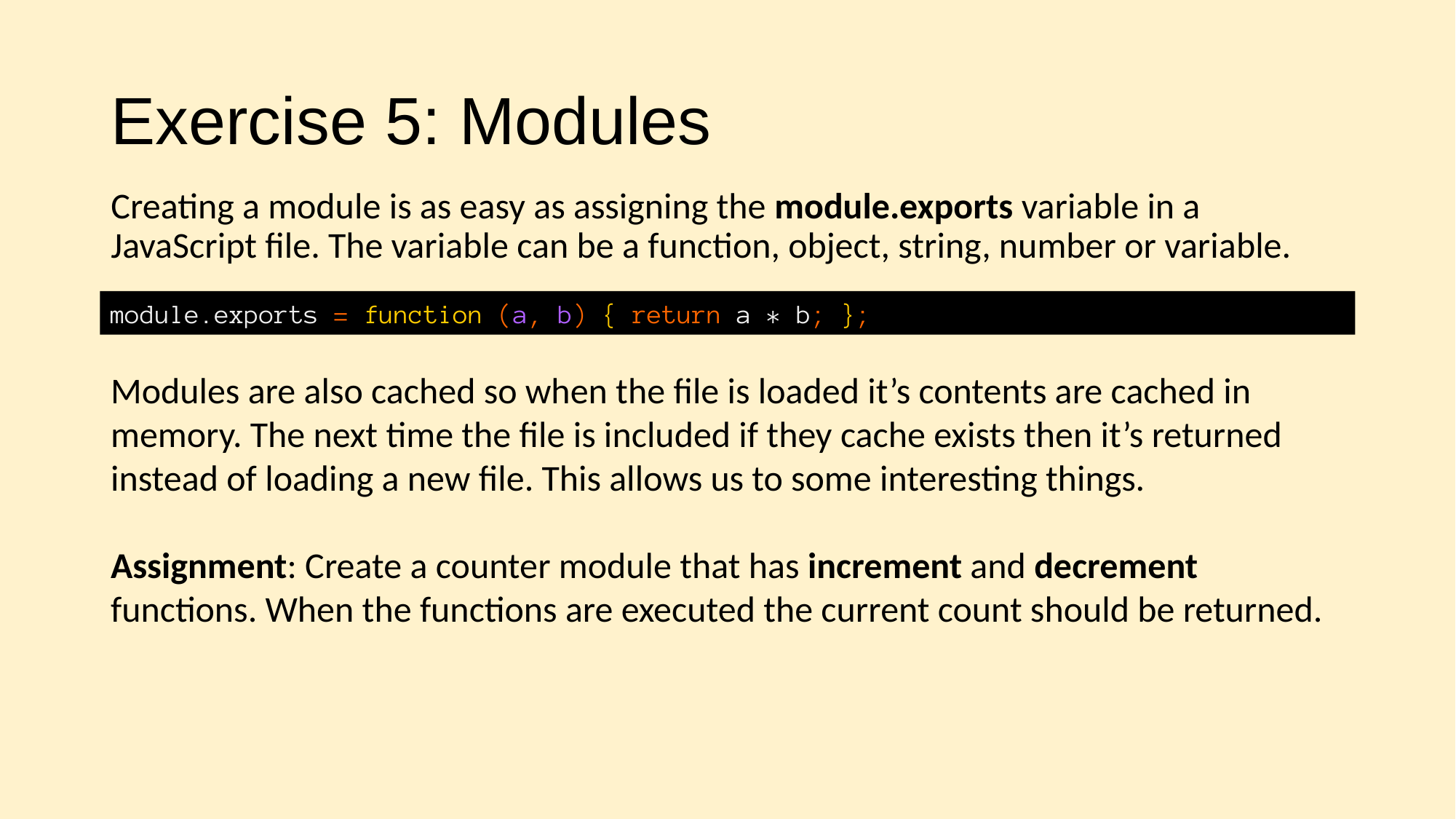

# Exercise 5: Modules
Creating a module is as easy as assigning the module.exports variable in a JavaScript file. The variable can be a function, object, string, number or variable.
module.exports = function (a, b) { return a * b; };
Modules are also cached so when the file is loaded it’s contents are cached in memory. The next time the file is included if they cache exists then it’s returned instead of loading a new file. This allows us to some interesting things.

Assignment: Create a counter module that has increment and decrement functions. When the functions are executed the current count should be returned.